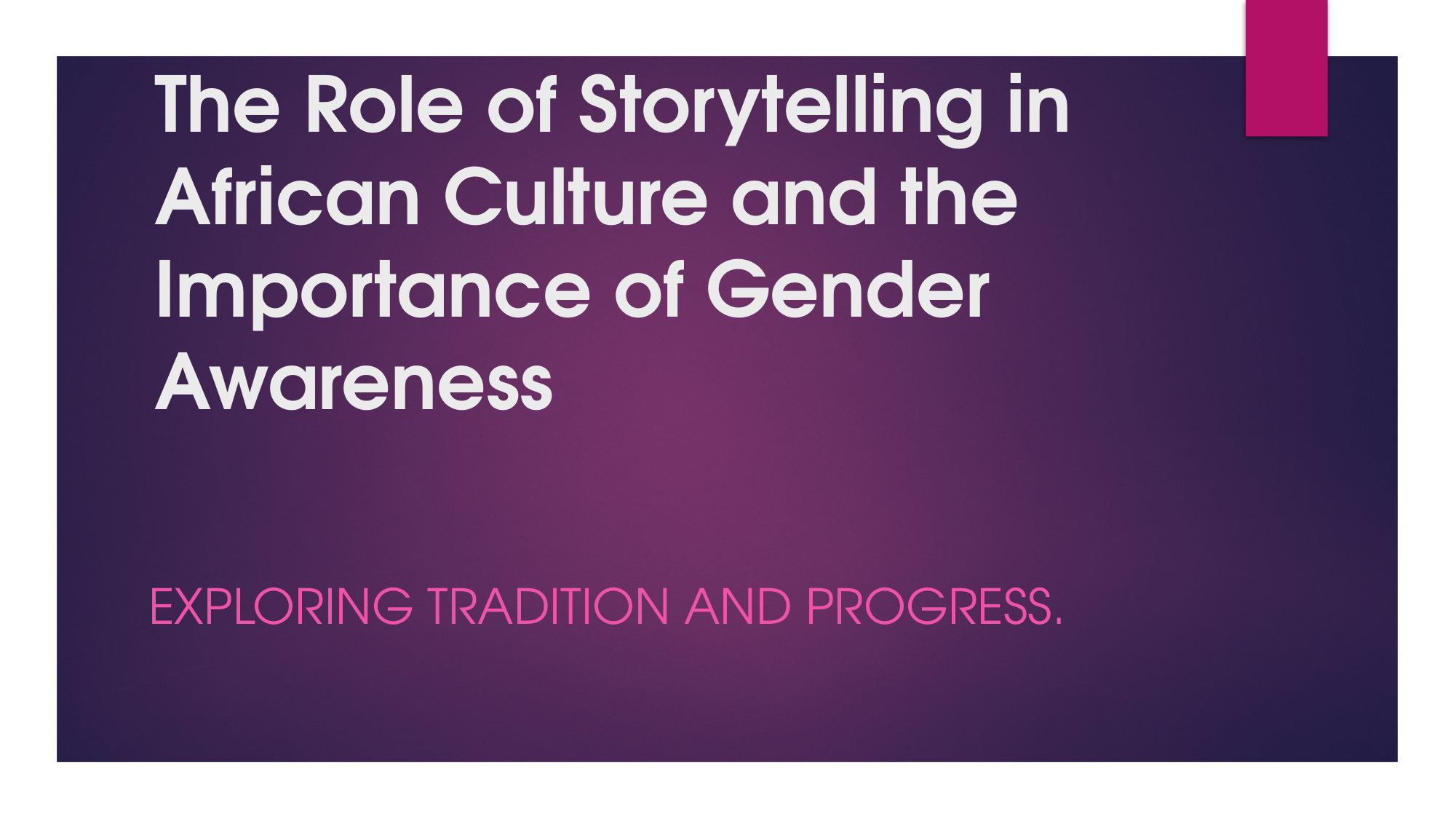

# The Role of Storytelling in African Culture and the Importance of Gender Awareness
Exploring Tradition and Progress.